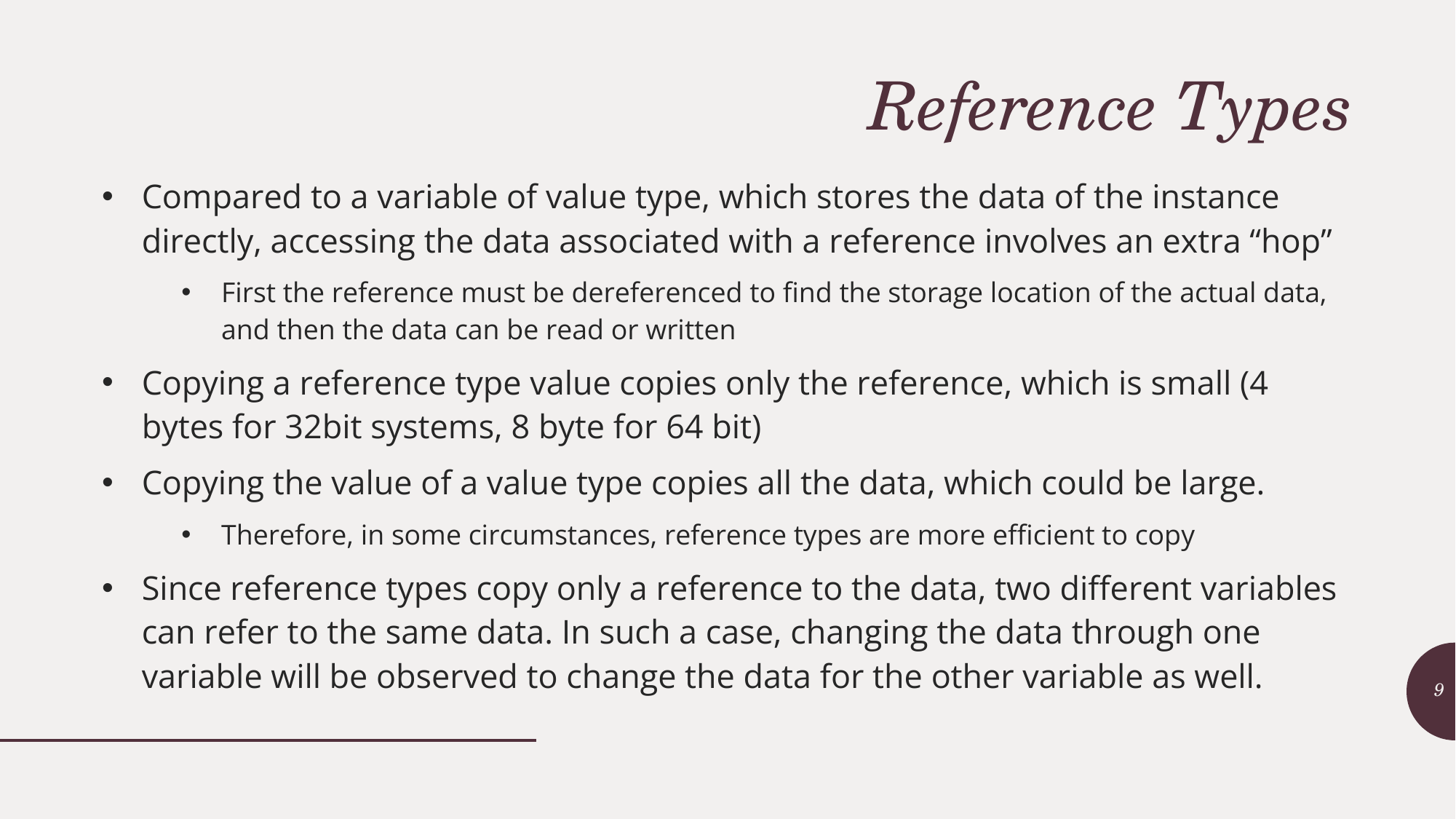

# Reference Types
Compared to a variable of value type, which stores the data of the instance directly, accessing the data associated with a reference involves an extra “hop”
First the reference must be dereferenced to find the storage location of the actual data, and then the data can be read or written
Copying a reference type value copies only the reference, which is small (4 bytes for 32bit systems, 8 byte for 64 bit)
Copying the value of a value type copies all the data, which could be large.
Therefore, in some circumstances, reference types are more efficient to copy
Since reference types copy only a reference to the data, two different variables can refer to the same data. In such a case, changing the data through one variable will be observed to change the data for the other variable as well.
9